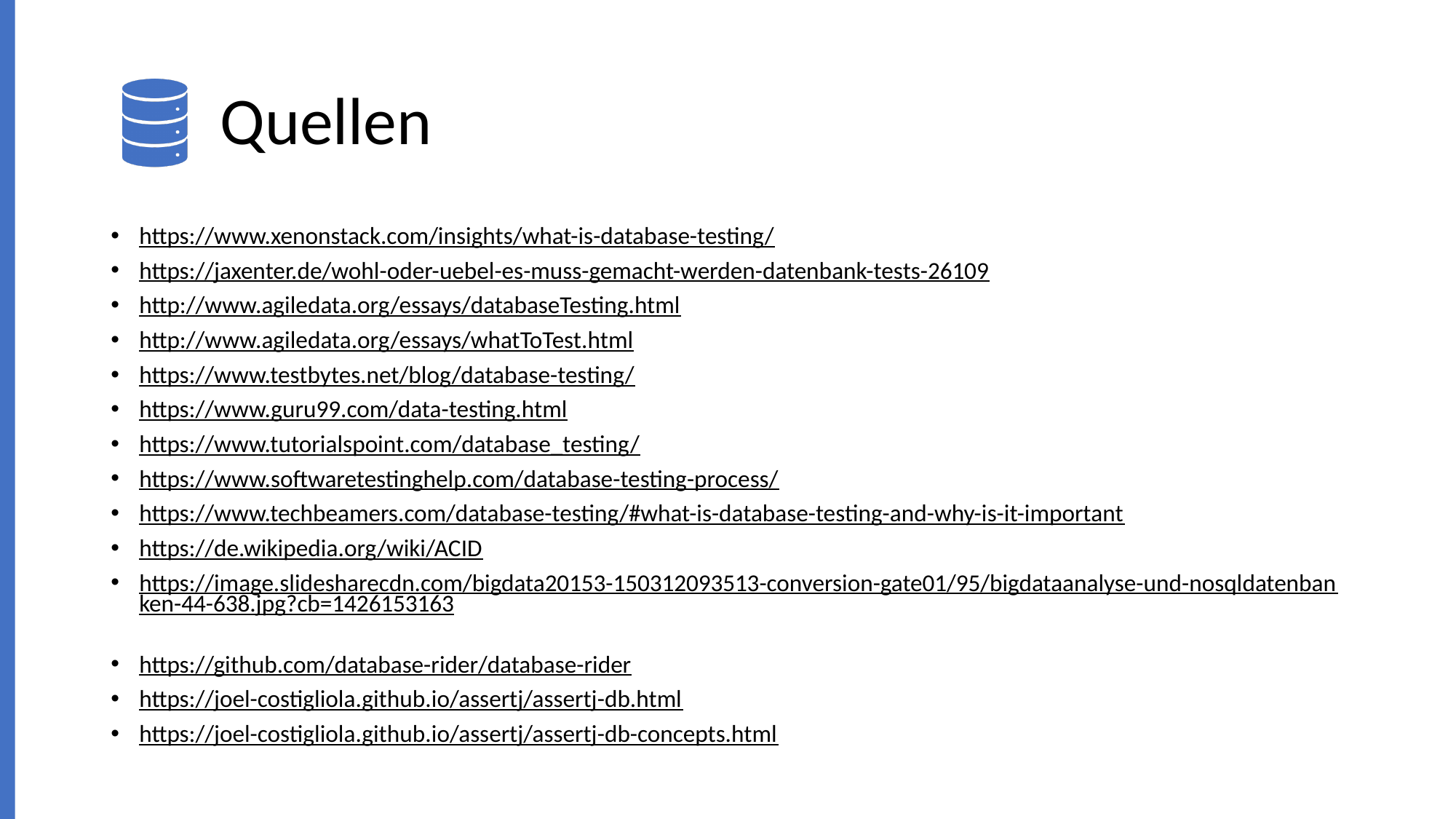

# Quellen
https://www.xenonstack.com/insights/what-is-database-testing/
https://jaxenter.de/wohl-oder-uebel-es-muss-gemacht-werden-datenbank-tests-26109
http://www.agiledata.org/essays/databaseTesting.html
http://www.agiledata.org/essays/whatToTest.html
https://www.testbytes.net/blog/database-testing/
https://www.guru99.com/data-testing.html
https://www.tutorialspoint.com/database_testing/
https://www.softwaretestinghelp.com/database-testing-process/
https://www.techbeamers.com/database-testing/#what-is-database-testing-and-why-is-it-important
https://de.wikipedia.org/wiki/ACID
https://image.slidesharecdn.com/bigdata20153-150312093513-conversion-gate01/95/bigdataanalyse-und-nosqldatenbanken-44-638.jpg?cb=1426153163
https://github.com/database-rider/database-rider
https://joel-costigliola.github.io/assertj/assertj-db.html
https://joel-costigliola.github.io/assertj/assertj-db-concepts.html